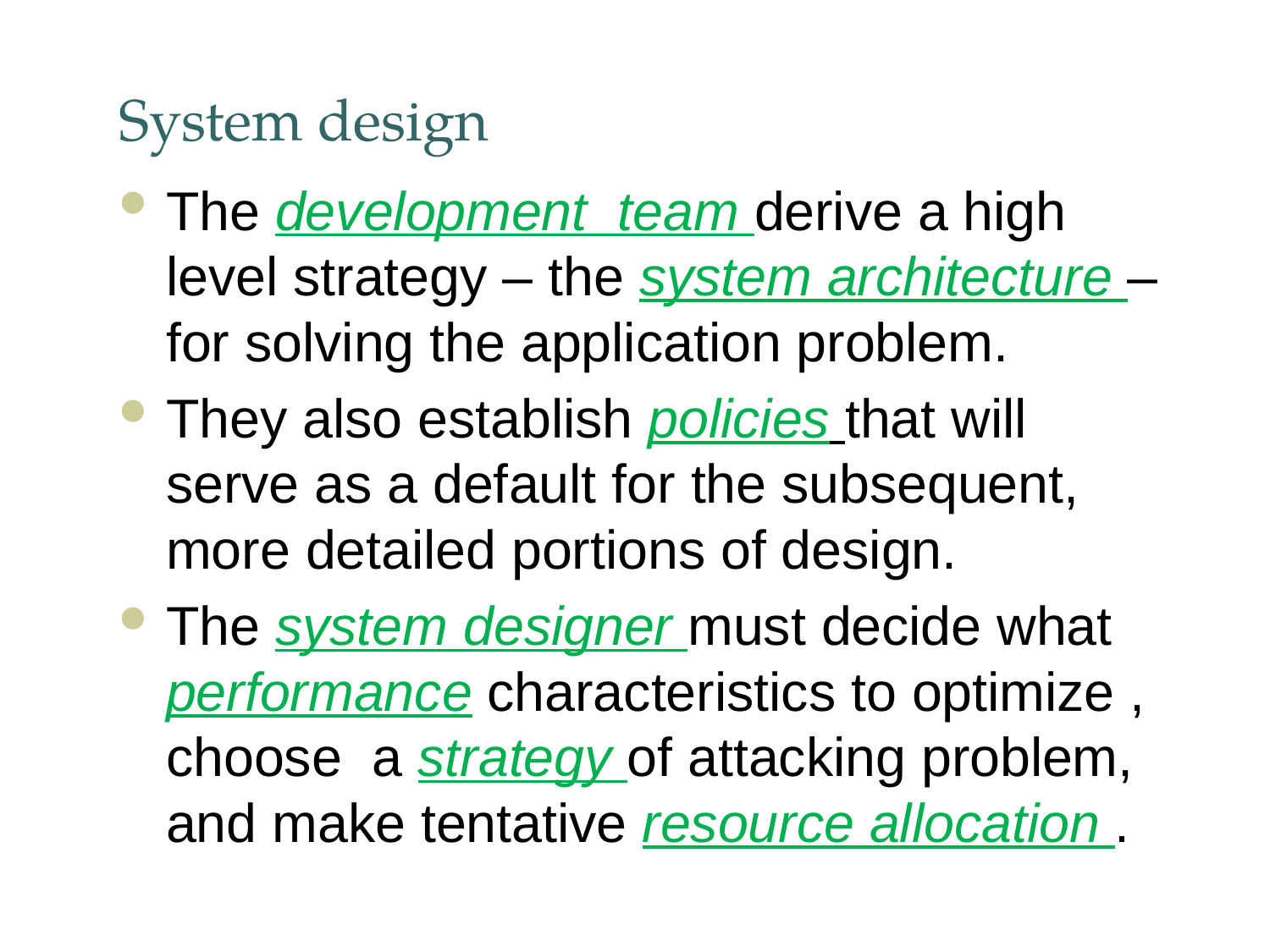

# System design
The development  team derive a high level strategy – the system architecture –for solving the application problem.
They also establish policies that will serve as a default for the subsequent, more detailed portions of design.
The system designer must decide what performance characteristics to optimize , choose  a strategy of attacking problem, and make tentative resource allocation .